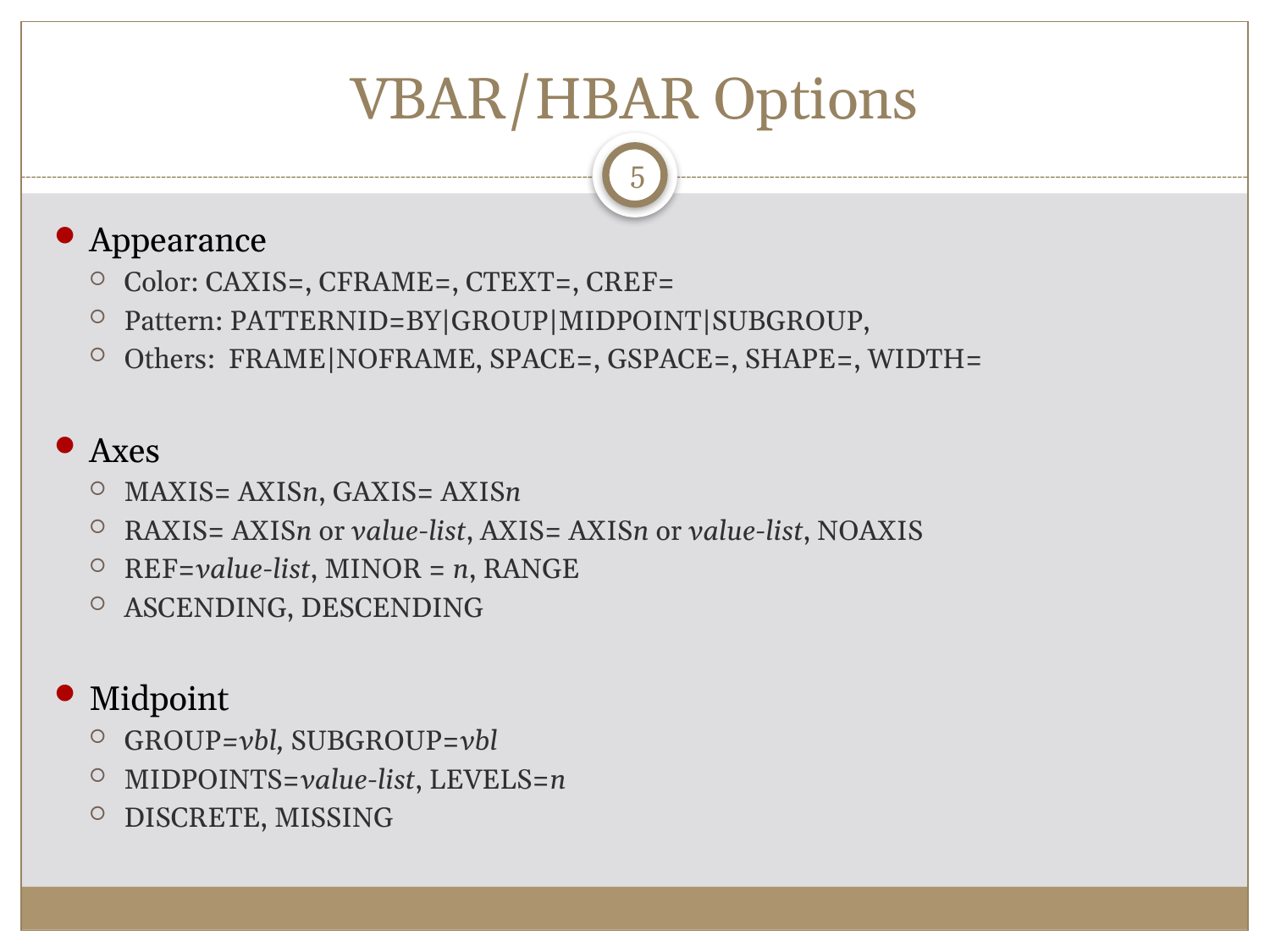

# VBAR/HBAR Options
5
Appearance
Color: CAXIS=, CFRAME=, CTEXT=, CREF=
Pattern: PATTERNID=BY|GROUP|MIDPOINT|SUBGROUP,
Others:  FRAME|NOFRAME, SPACE=, GSPACE=, SHAPE=, WIDTH=

Axes
MAXIS= AXISn, GAXIS= AXISn
RAXIS= AXISn or value-list, AXIS= AXISn or value-list, NOAXIS
REF=value-list, MINOR = n, RANGE
ASCENDING, DESCENDING

Midpoint
GROUP=vbl, SUBGROUP=vbl
MIDPOINTS=value-list, LEVELS=n
DISCRETE, MISSING